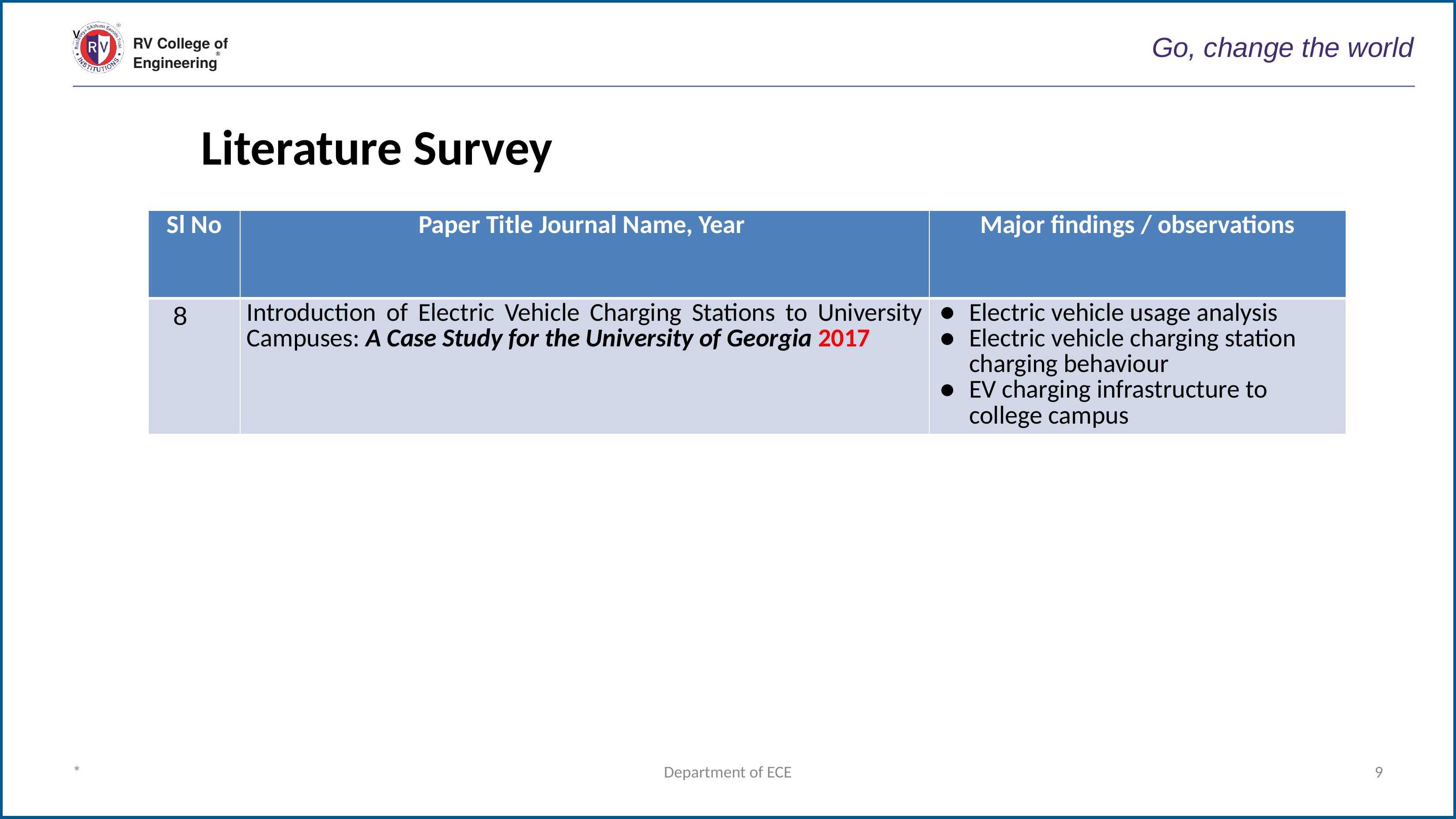

v
# Go, change the world
RV College of
Engineering

Literature Survey
| Sl No | Paper Title Journal Name, Year | Major findings / observations |
| --- | --- | --- |
| 8 | Introduction of Electric Vehicle Charging Stations to University Campuses: A Case Study for the University of Georgia 2017 | Electric vehicle usage analysis Electric vehicle charging station charging behaviour EV charging infrastructure to college campus |
*
Department of ECE
9